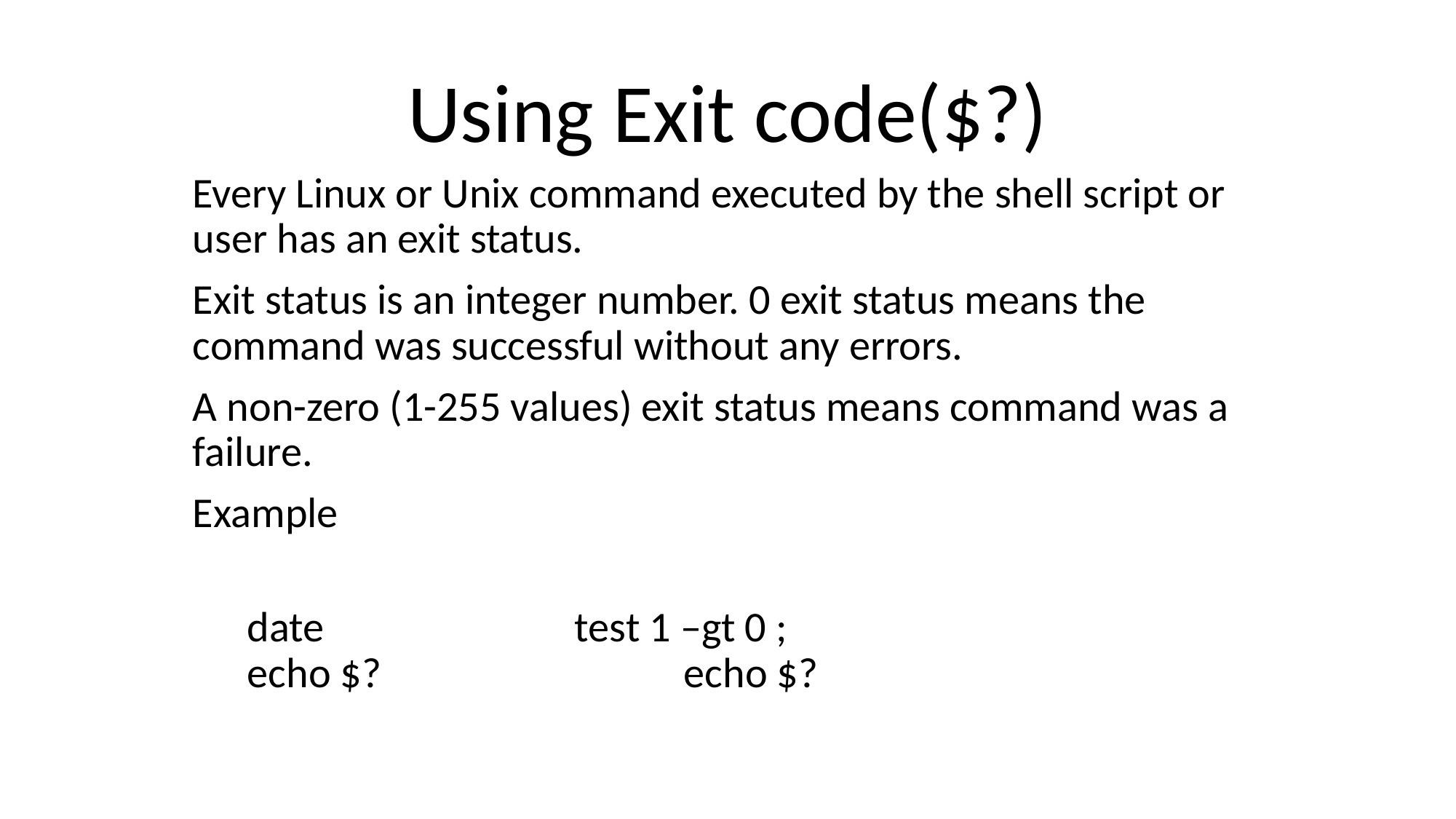

# Using Exit code($?)
Every Linux or Unix command executed by the shell script or user has an exit status.
Exit status is an integer number. 0 exit status means the command was successful without any errors.
A non-zero (1-255 values) exit status means command was a failure.
Example

date			test 1 –gt 0 ;
echo $?			echo $?